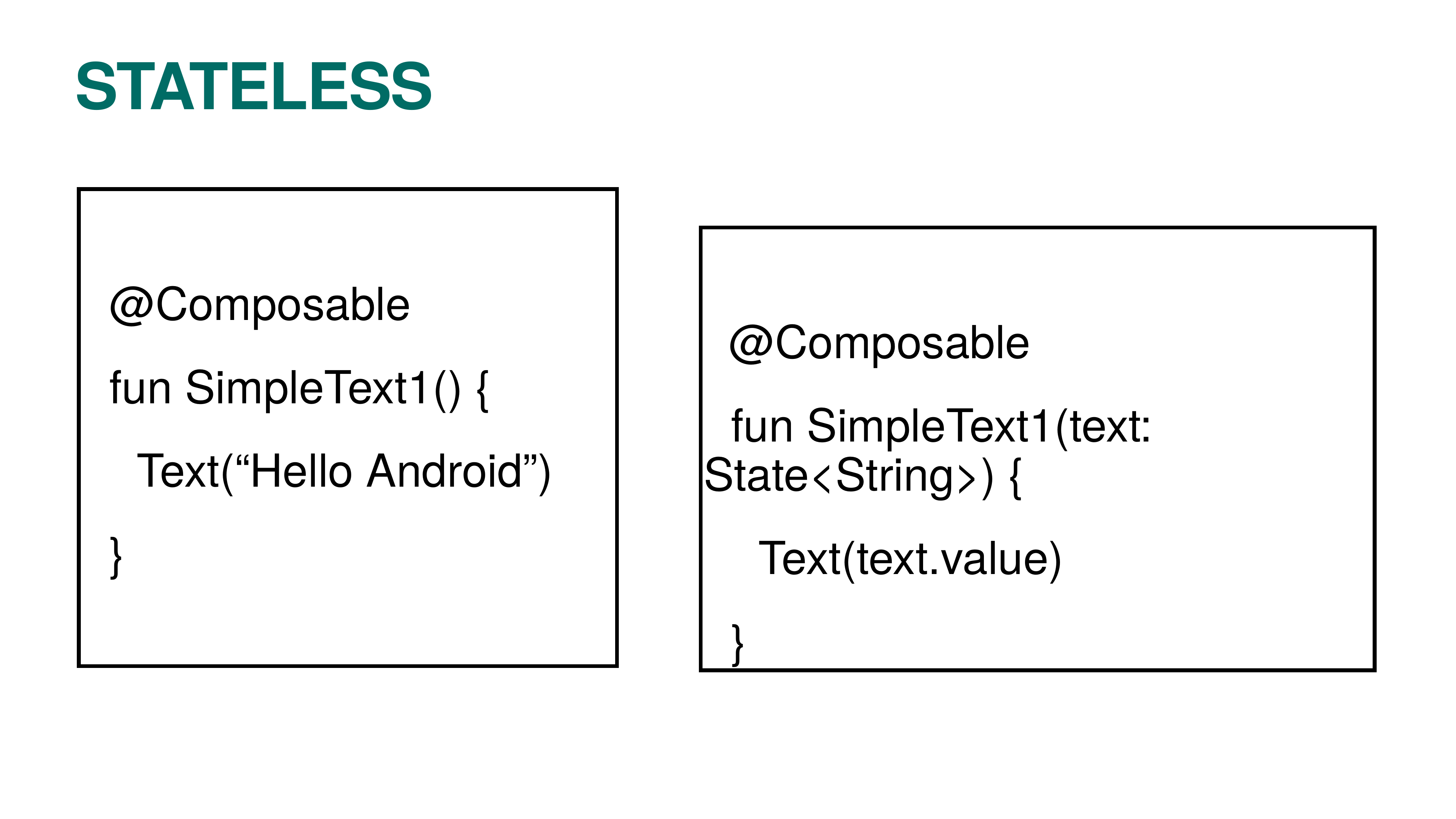

# STATELESS

  @Composable
fun SimpleText1(text: State<String>) {
Text(text.value)
}

@Composable
fun SimpleText1() {
Text(“Hello Android”)
}